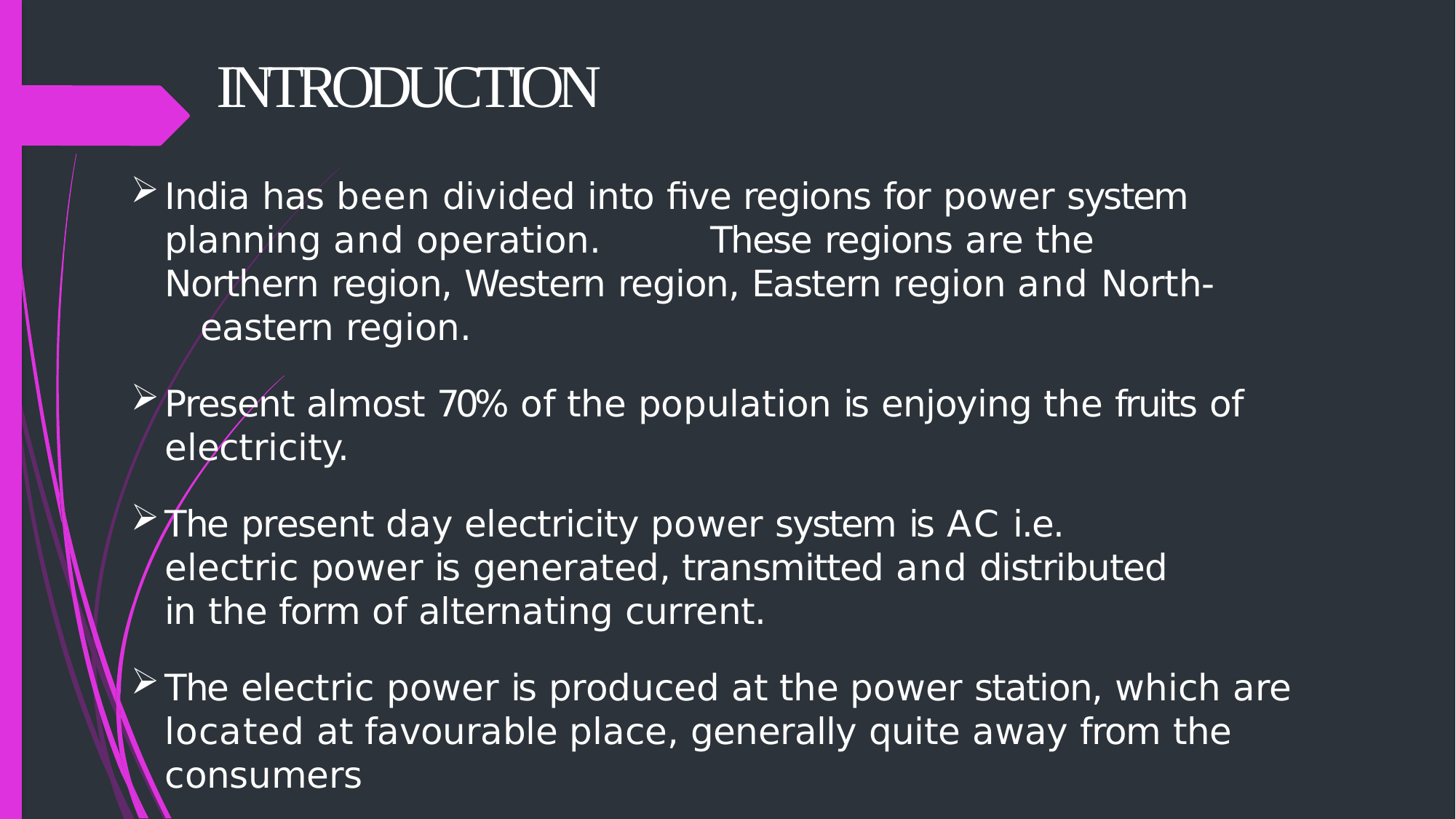

# INTRODUCTION
India has been divided into five regions for power system planning and operation. 	These regions are the Northern region, Western region, Eastern region and North- 	eastern region.
Present almost 70% of the population is enjoying the fruits of electricity.
The present day electricity power system is AC i.e. electric power is generated, transmitted and distributed in the form of alternating current.
The electric power is produced at the power station, which are located at favourable place, generally quite away from the consumers